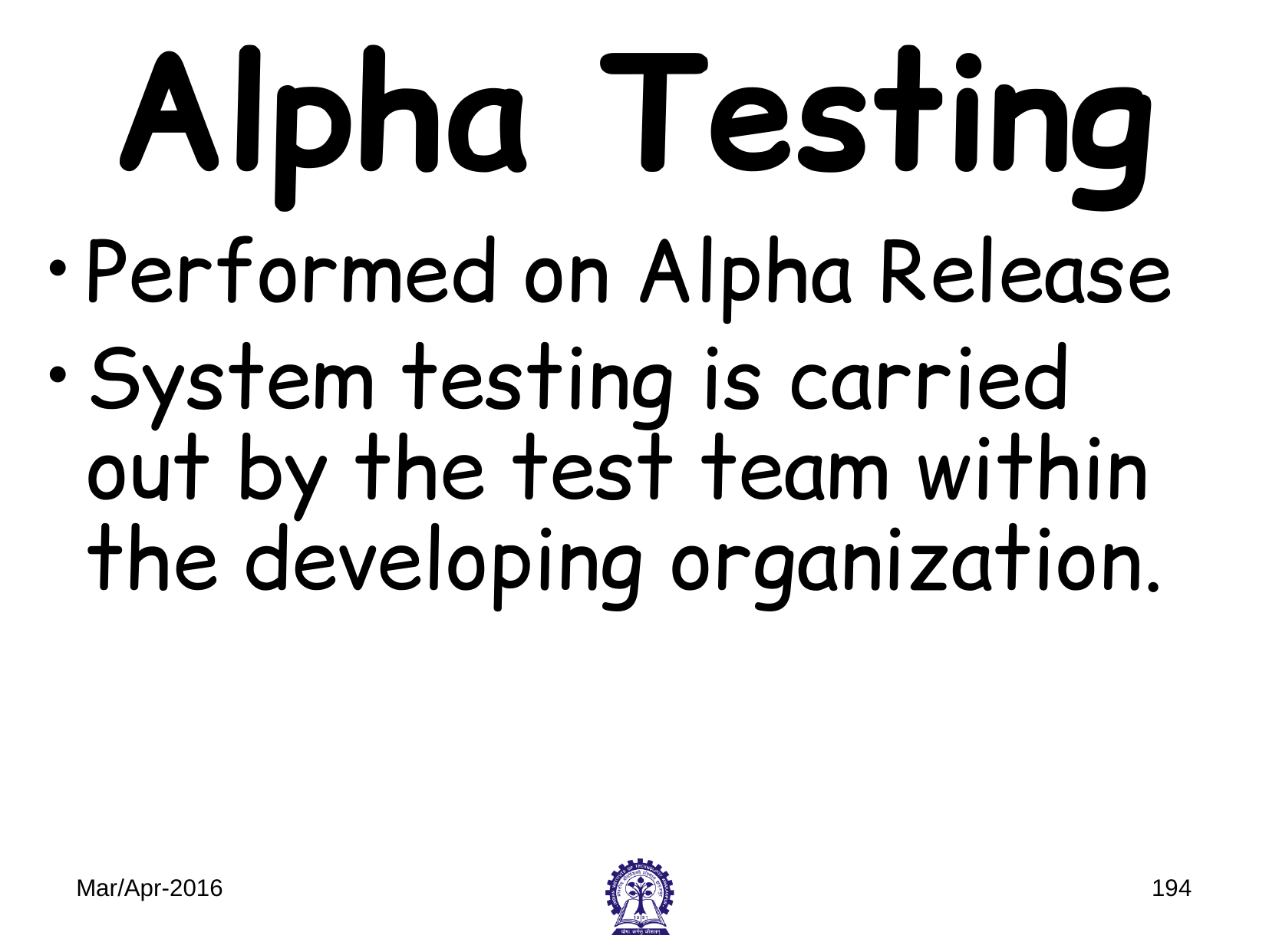

# Alpha Testing
Performed on Alpha Release
System testing is carried out by the test team within the developing organization.
Mar/Apr-2016
194